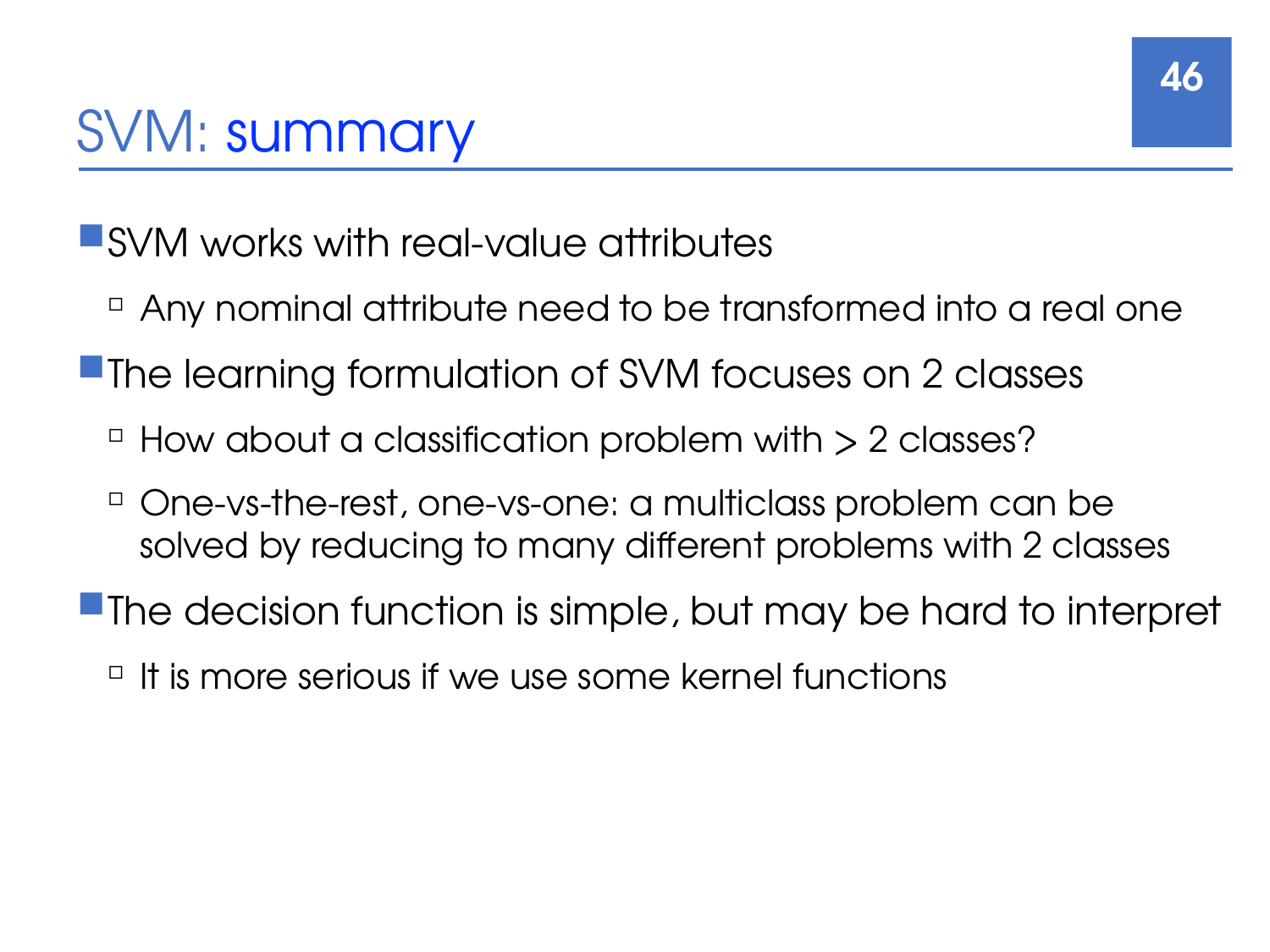

46
# SVM: summary

SVM works with real-value attributes
Any nominal attribute need to be transformed into a real one
The learning formulation of SVM focuses on 2 classes
How about a classification problem with > 2 classes?
One-vs-the-rest, one-vs-one: a multiclass problem can be solved by reducing to many different problems with 2 classes
The decision function is simple, but may be hard to interpret
It is more serious if we use some kernel functions